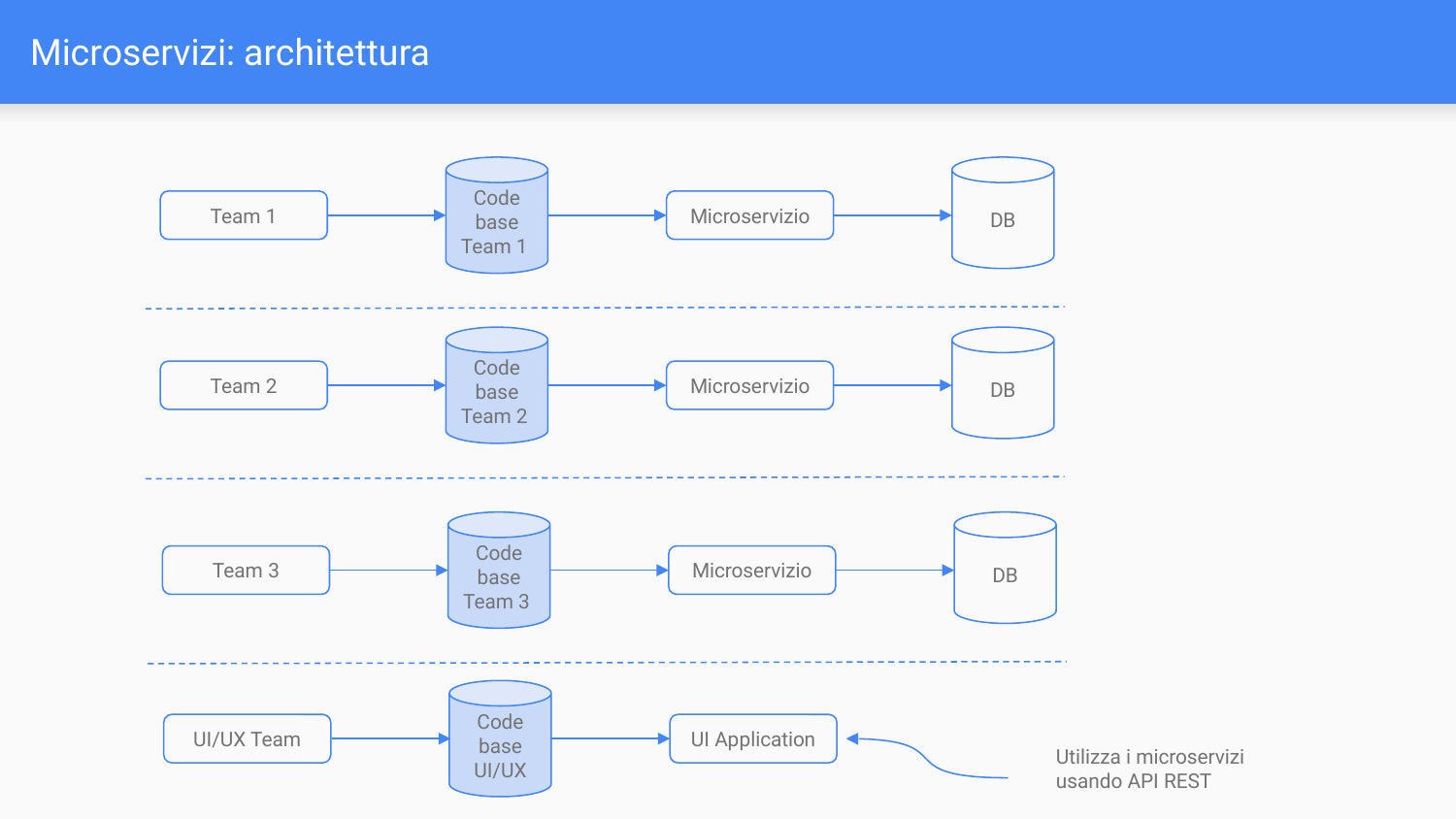

# Microservizi: architettura
Code base
Team 1
DB
Team 1
Microservizio
Code base
Team 2
DB
Team 2
Microservizio
Code base
Team 3
DB
Team 3
Microservizio
Code base
UI/UX
UI/UX Team
UI Application
Utilizza i microservizi usando API REST